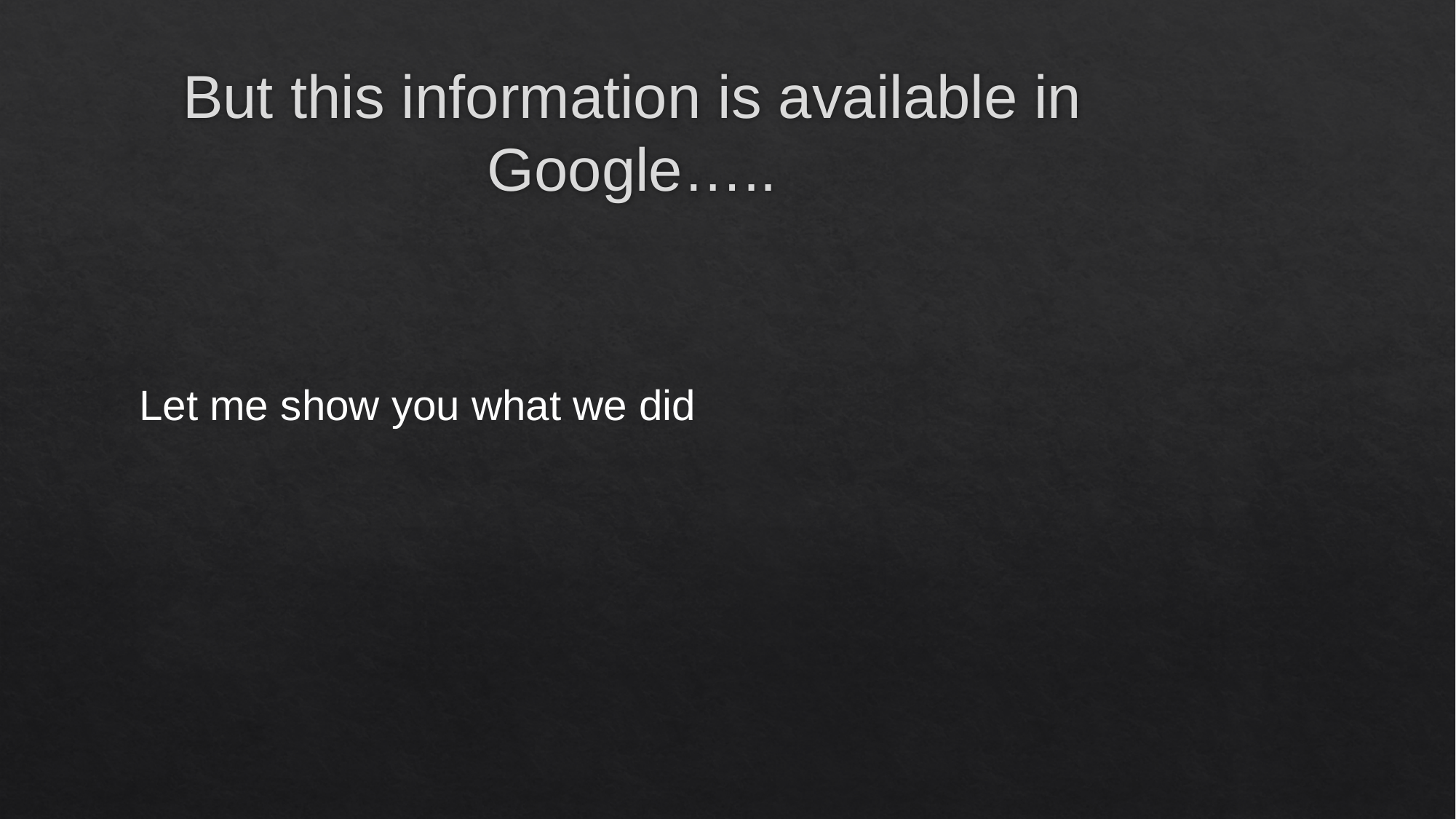

# But this information is available in Google…..
Let me show you what we did